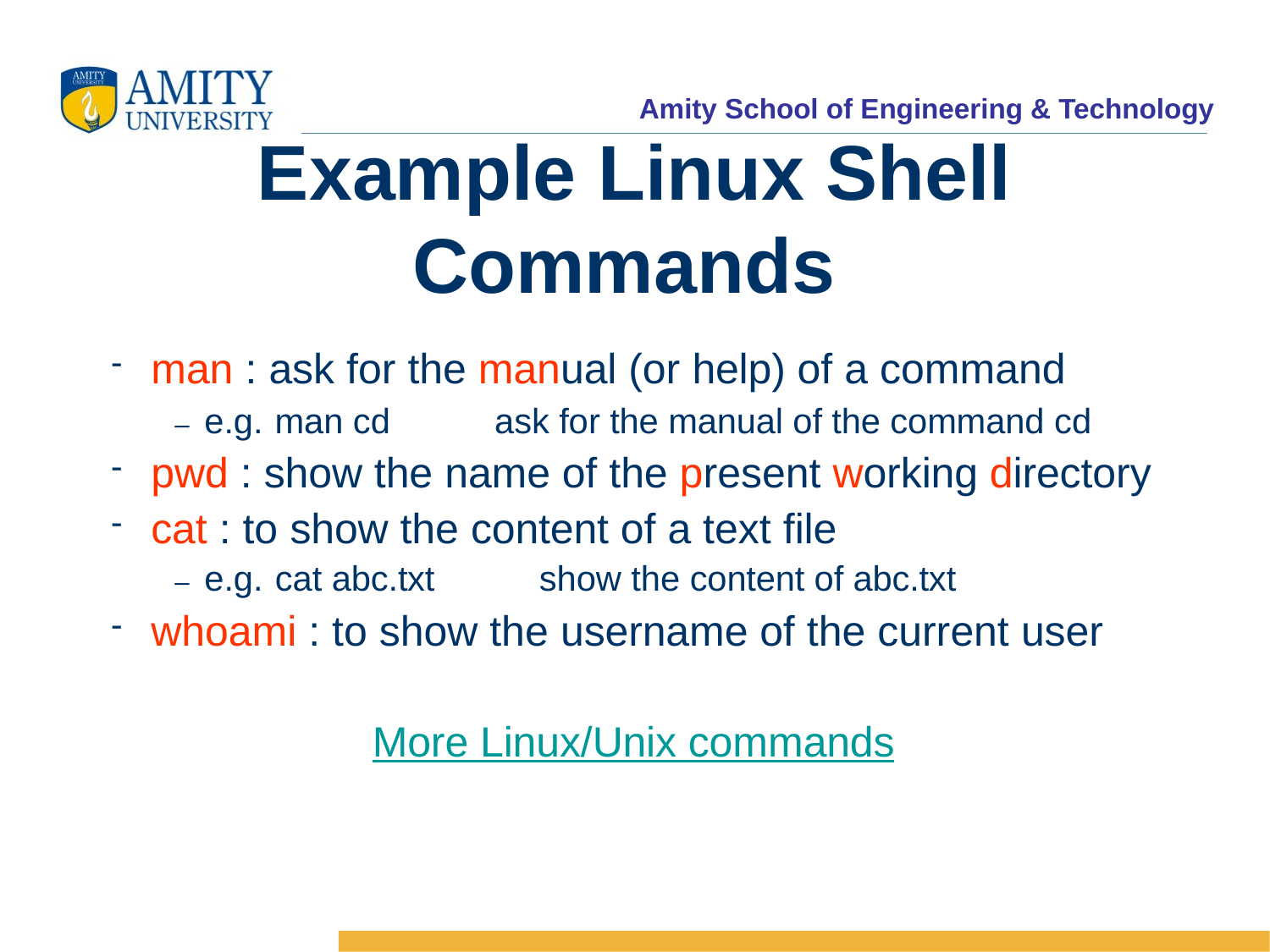

Example Linux Shell Commands

man : ask for the manual (or help) of a command

–  e.g. man cd	ask for the manual of the command cd
pwd : show the name of the present working directory
cat : to show the content of a text file
–  e.g. cat abc.txt	show the content of abc.txt
whoami : to show the username of the current user

More Linux/Unix commands
Kernel